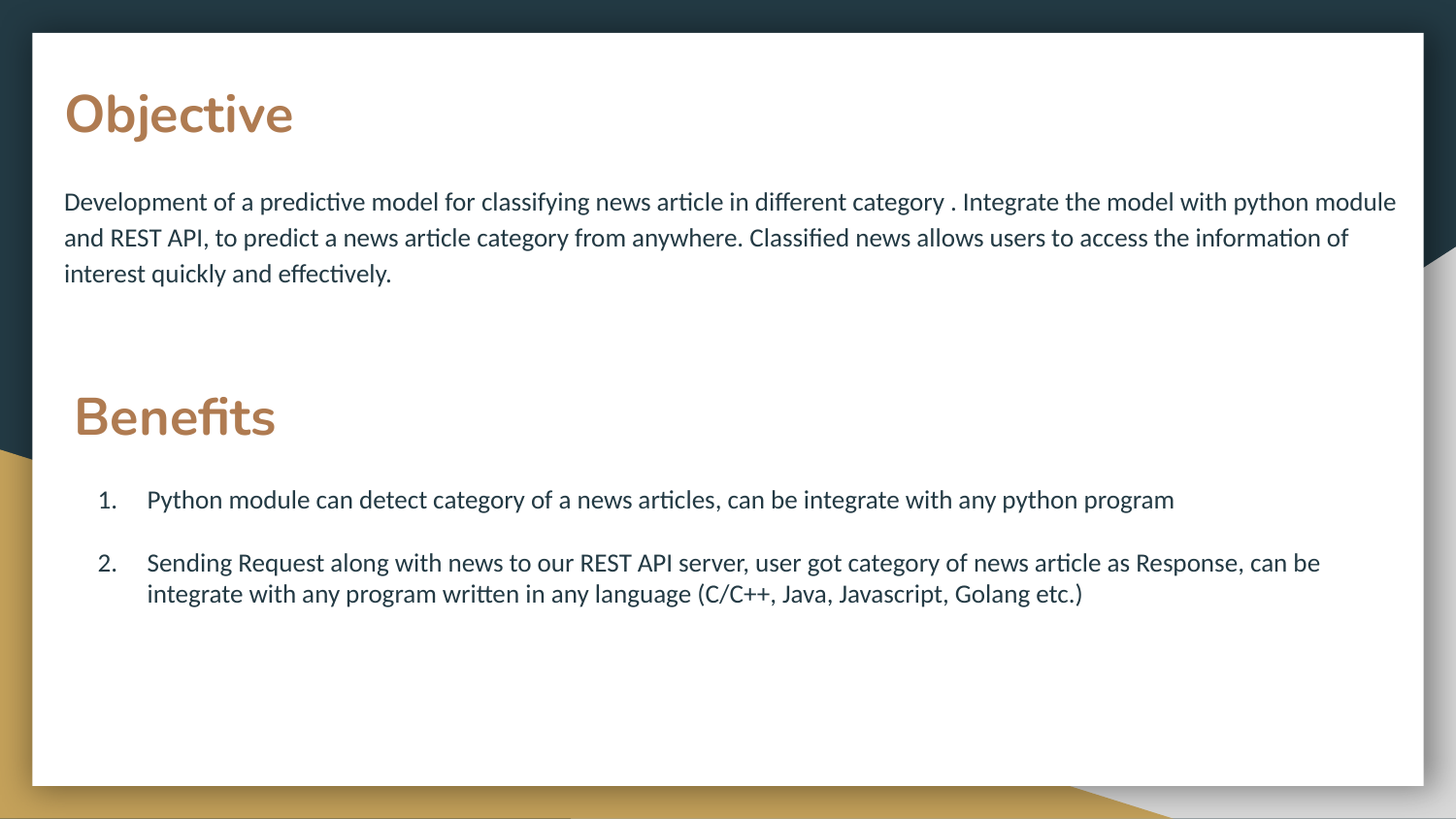

# Objective
Development of a predictive model for classifying news article in different category . Integrate the model with python module and REST API, to predict a news article category from anywhere. Classified news allows users to access the information of interest quickly and effectively.
Benefits
Python module can detect category of a news articles, can be integrate with any python program

Sending Request along with news to our REST API server, user got category of news article as Response, can be integrate with any program written in any language (C/C++, Java, Javascript, Golang etc.)